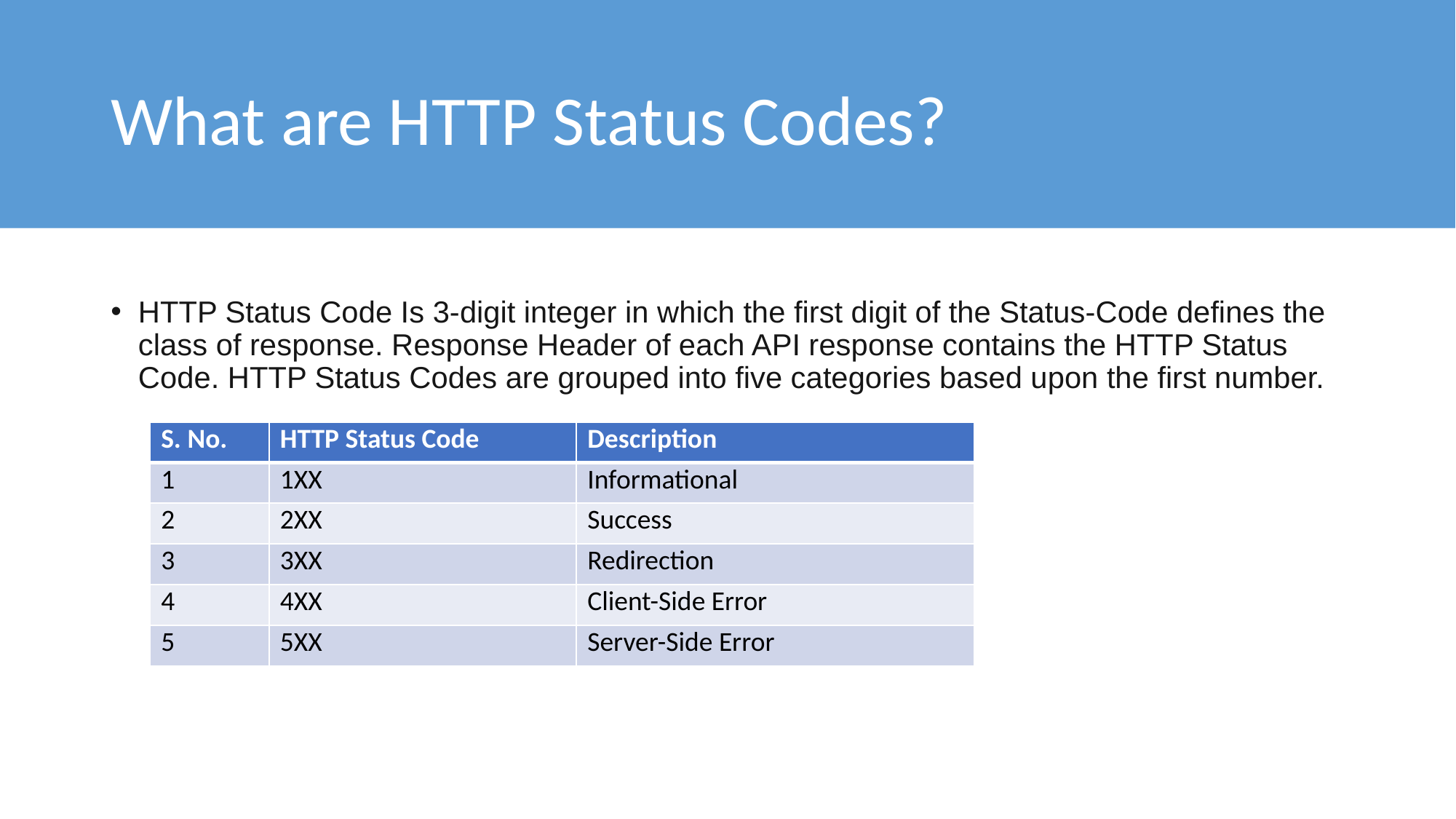

# What are HTTP Status Codes?
HTTP Status Code Is 3-digit integer in which the first digit of the Status-Code defines the class of response. Response Header of each API response contains the HTTP Status Code. HTTP Status Codes are grouped into five categories based upon the first number.

| S. No. | HTTP Status Code | Description |
| --- | --- | --- |
| 1 | 1XX | Informational |
| 2 | 2XX | Success |
| 3 | 3XX | Redirection |
| 4 | 4XX | Client-Side Error |
| 5 | 5XX | Server-Side Error |